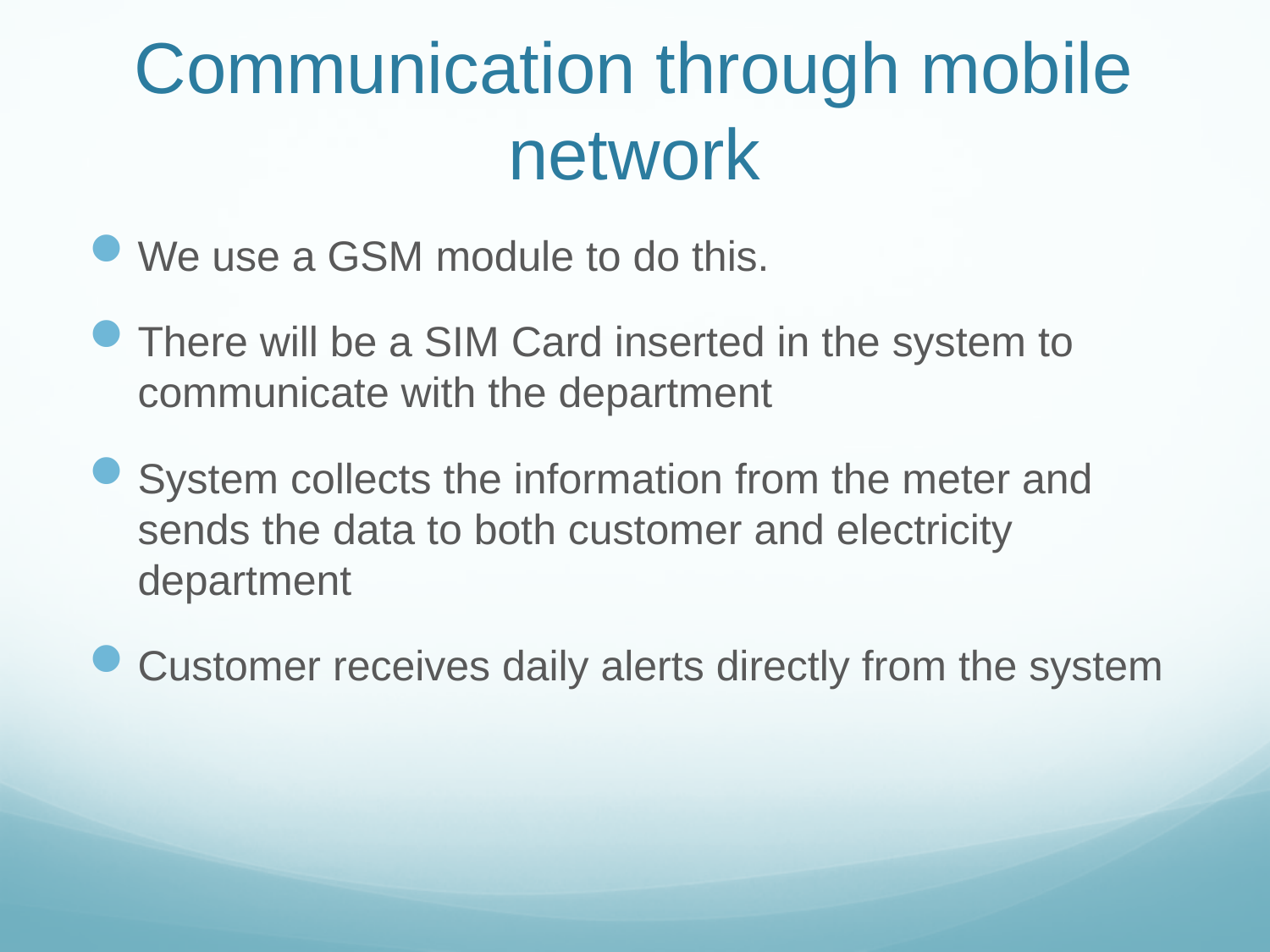

# Communication through mobile network
We use a GSM module to do this.
There will be a SIM Card inserted in the system to communicate with the department
System collects the information from the meter and sends the data to both customer and electricity department
Customer receives daily alerts directly from the system